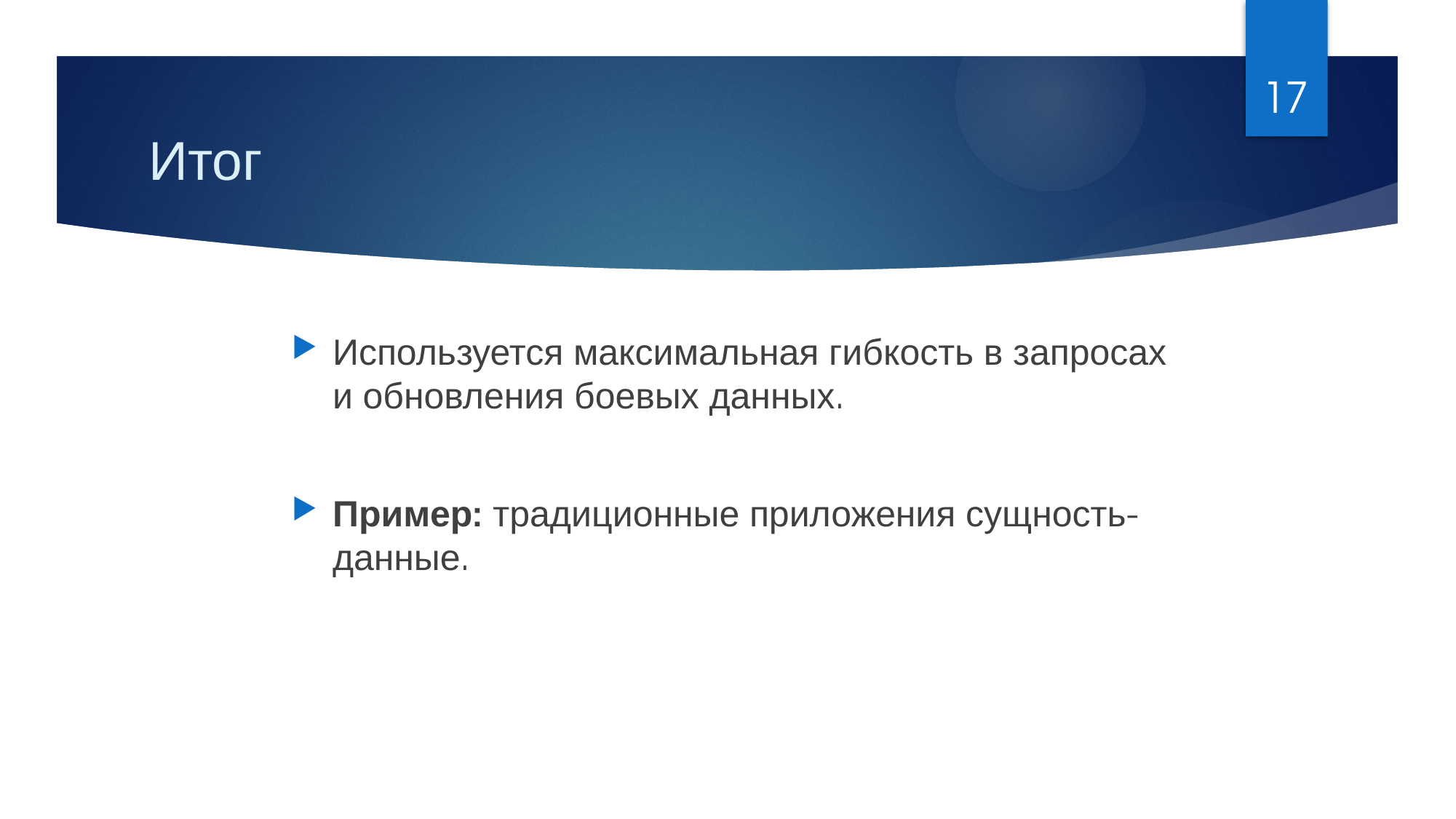

17
# Итог
Используется максимальная гибкость в запросах и обновления боевых данных.

Пример: традиционные приложения сущность-данные.